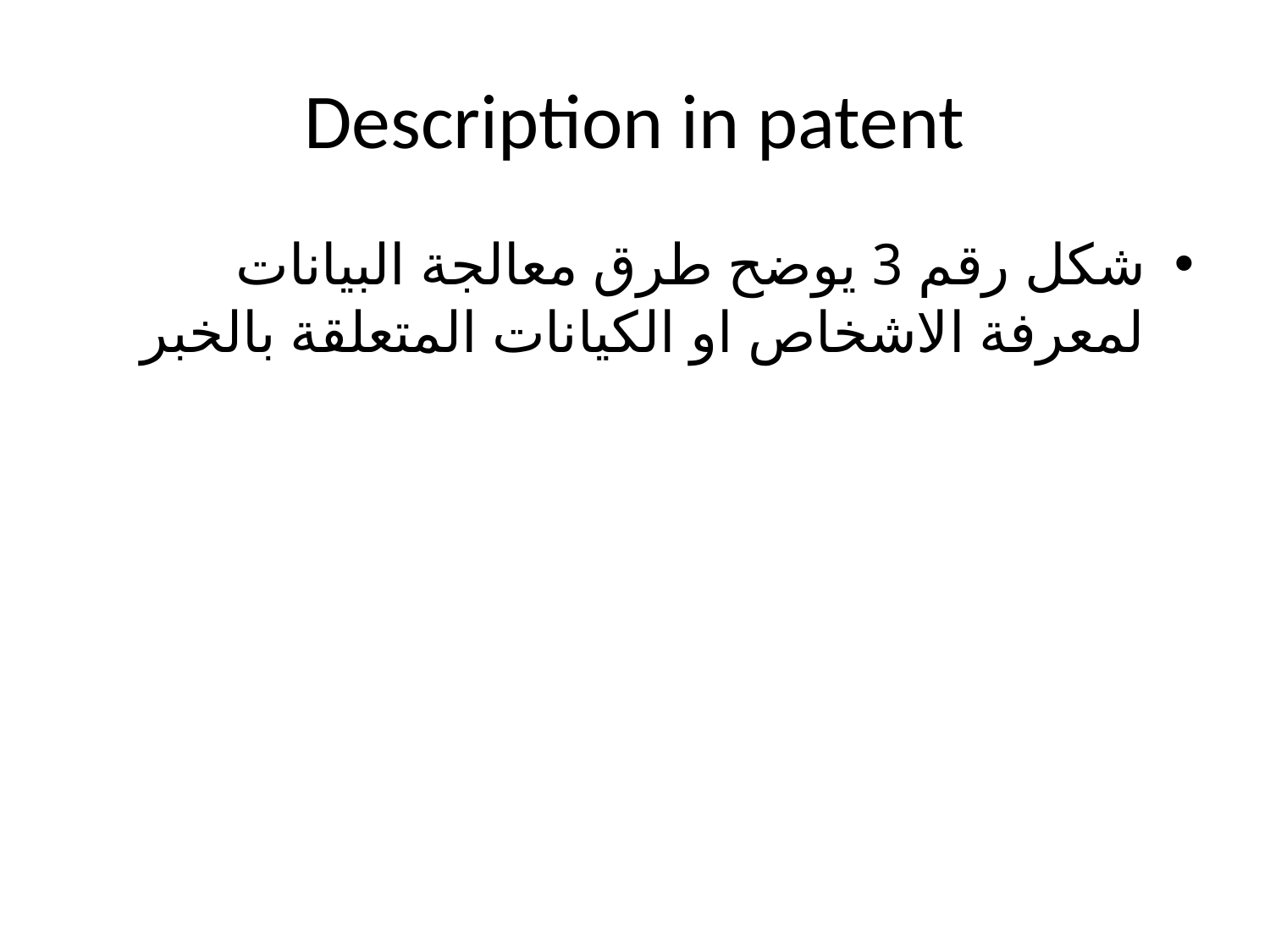

# Description in patent
شكل رقم 3 يوضح طرق معالجة البيانات لمعرفة الاشخاص او الكيانات المتعلقة بالخبر